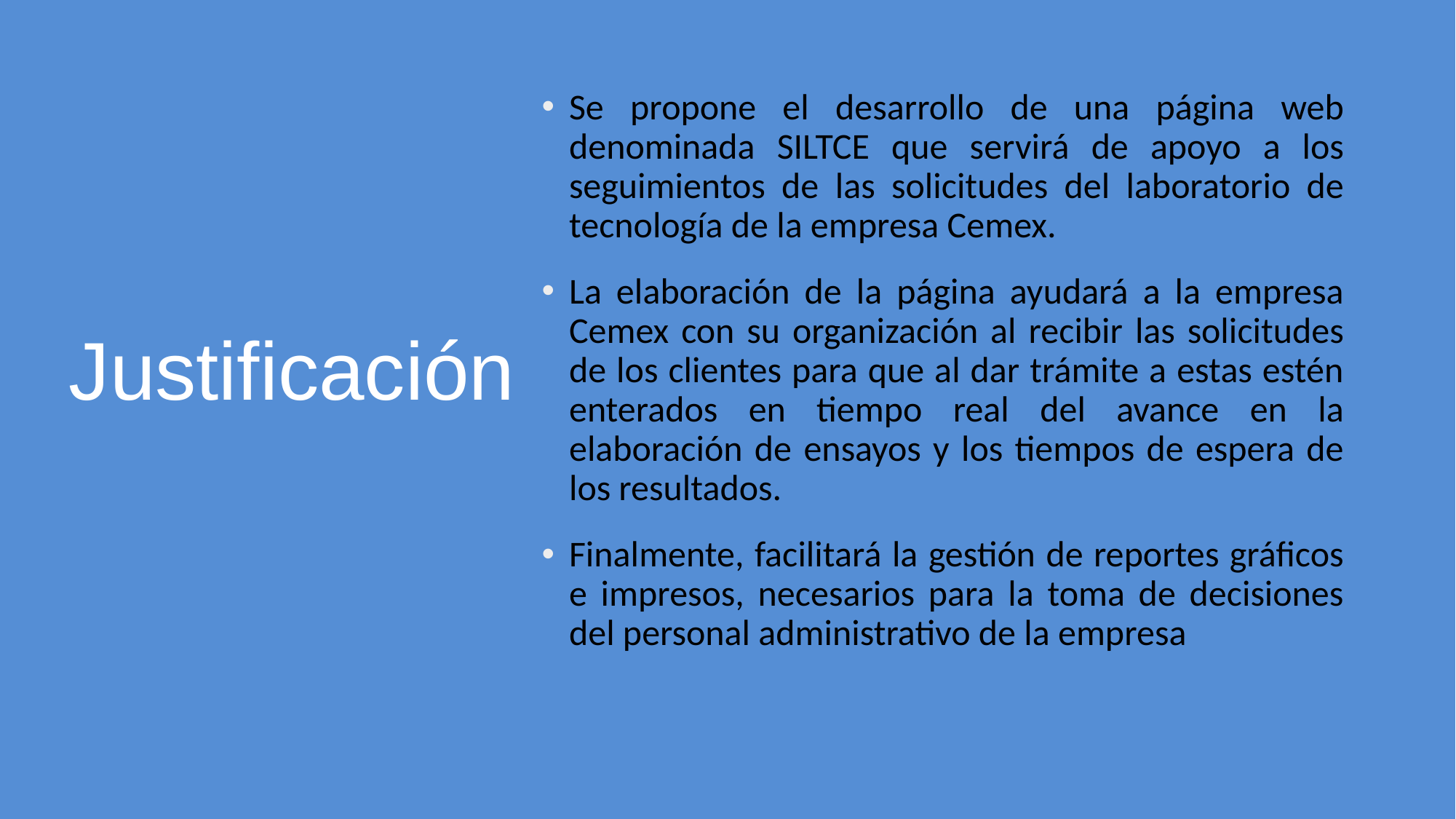

Se propone el desarrollo de una página web denominada SILTCE que servirá de apoyo a los seguimientos de las solicitudes del laboratorio de tecnología de la empresa Cemex.
La elaboración de la página ayudará a la empresa Cemex con su organización al recibir las solicitudes de los clientes para que al dar trámite a estas estén enterados en tiempo real del avance en la elaboración de ensayos y los tiempos de espera de los resultados.
Finalmente, facilitará la gestión de reportes gráficos e impresos, necesarios para la toma de decisiones del personal administrativo de la empresa

# Justificación